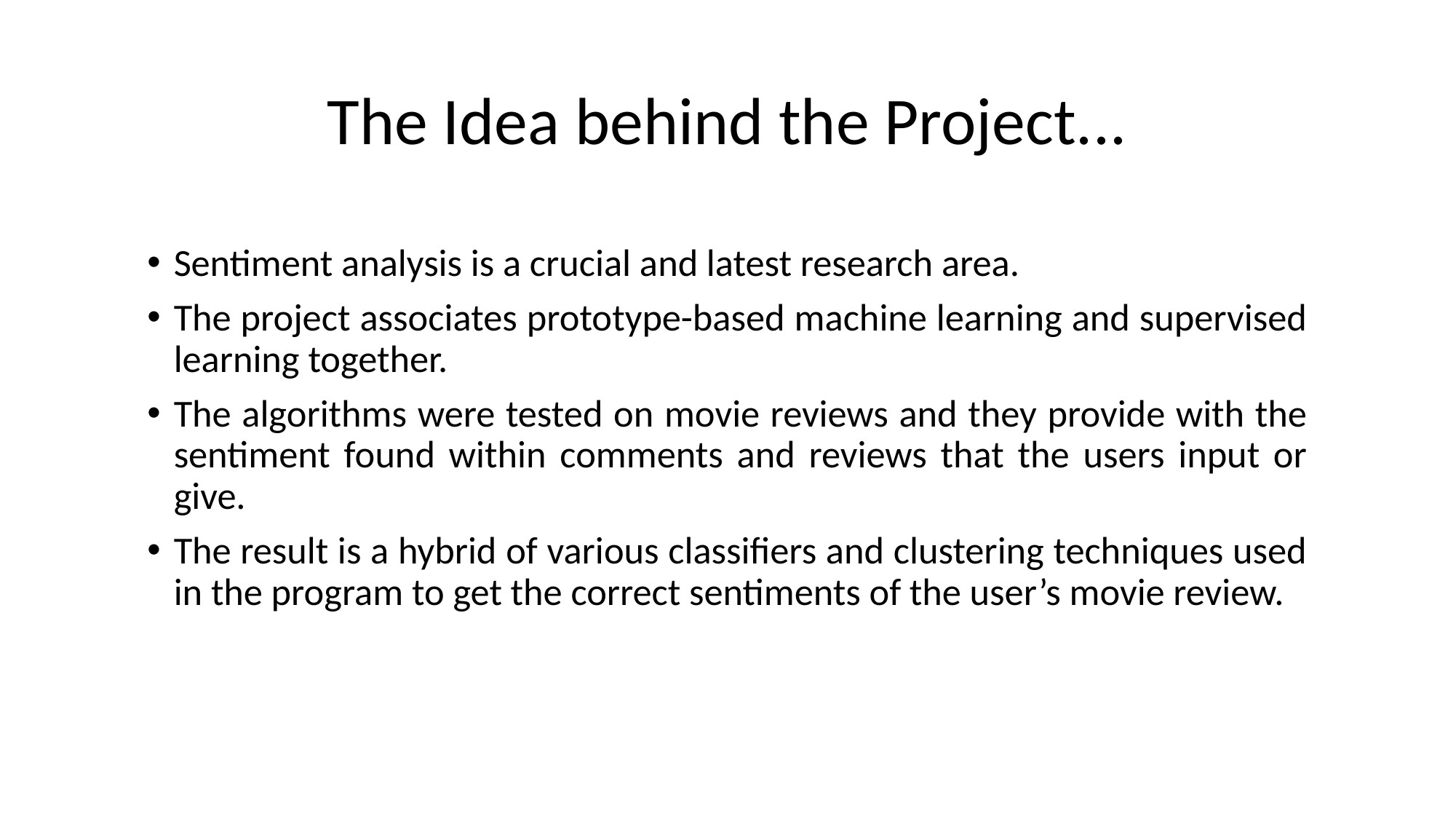

# The Idea behind the Project...
Sentiment analysis is a crucial and latest research area.
The project associates prototype-based machine learning and supervised learning together.
The algorithms were tested on movie reviews and they provide with the sentiment found within comments and reviews that the users input or give.
The result is a hybrid of various classifiers and clustering techniques used in the program to get the correct sentiments of the user’s movie review.